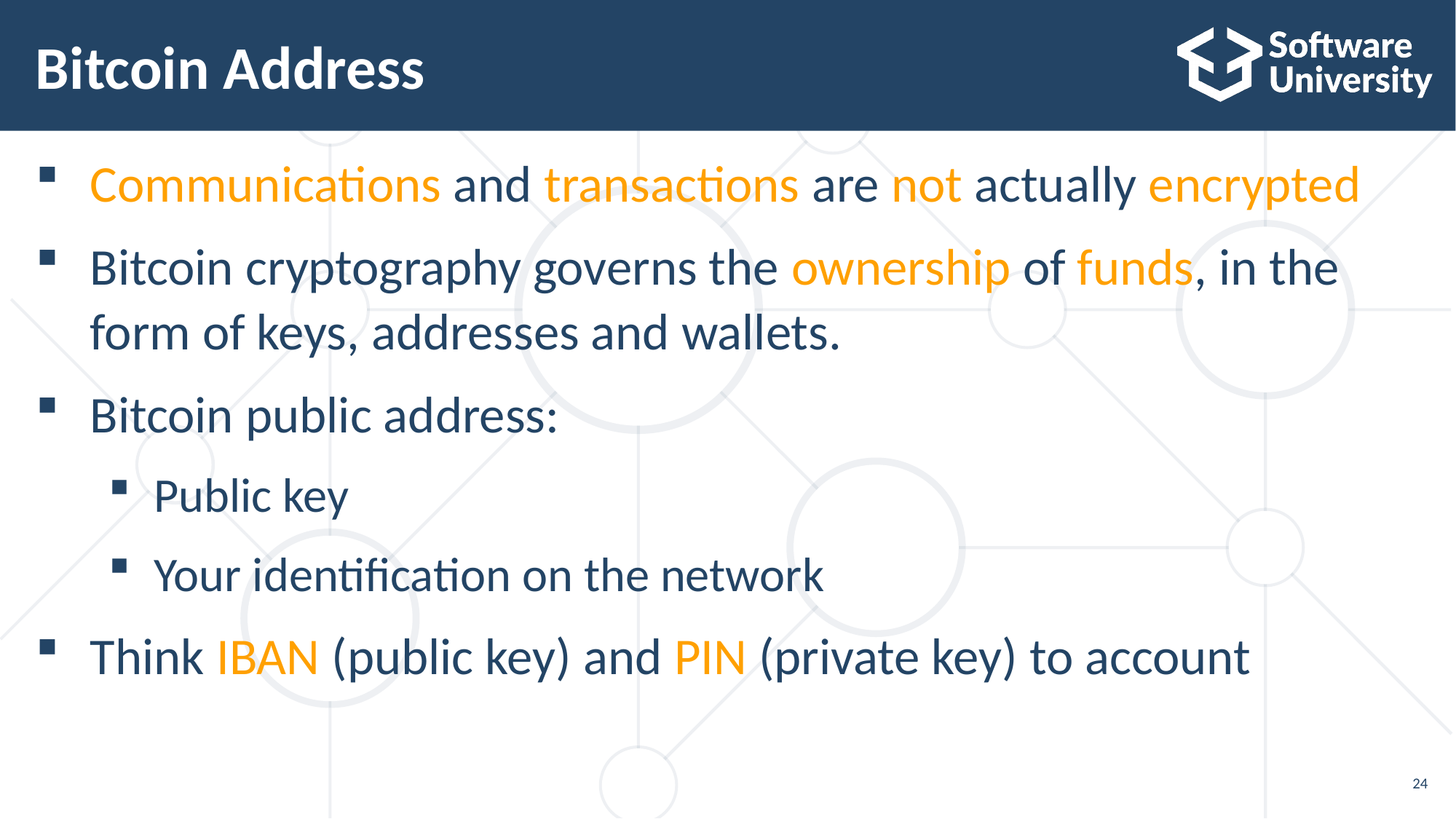

# Bitcoin Address
Communications and transactions are not actually encrypted
Bitcoin cryptography governs the ownership of funds, in the
form of keys, addresses and wallets.
Bitcoin public address:
Public key
Your identification on the network
Think IBAN (public key) and PIN (private key) to account

24